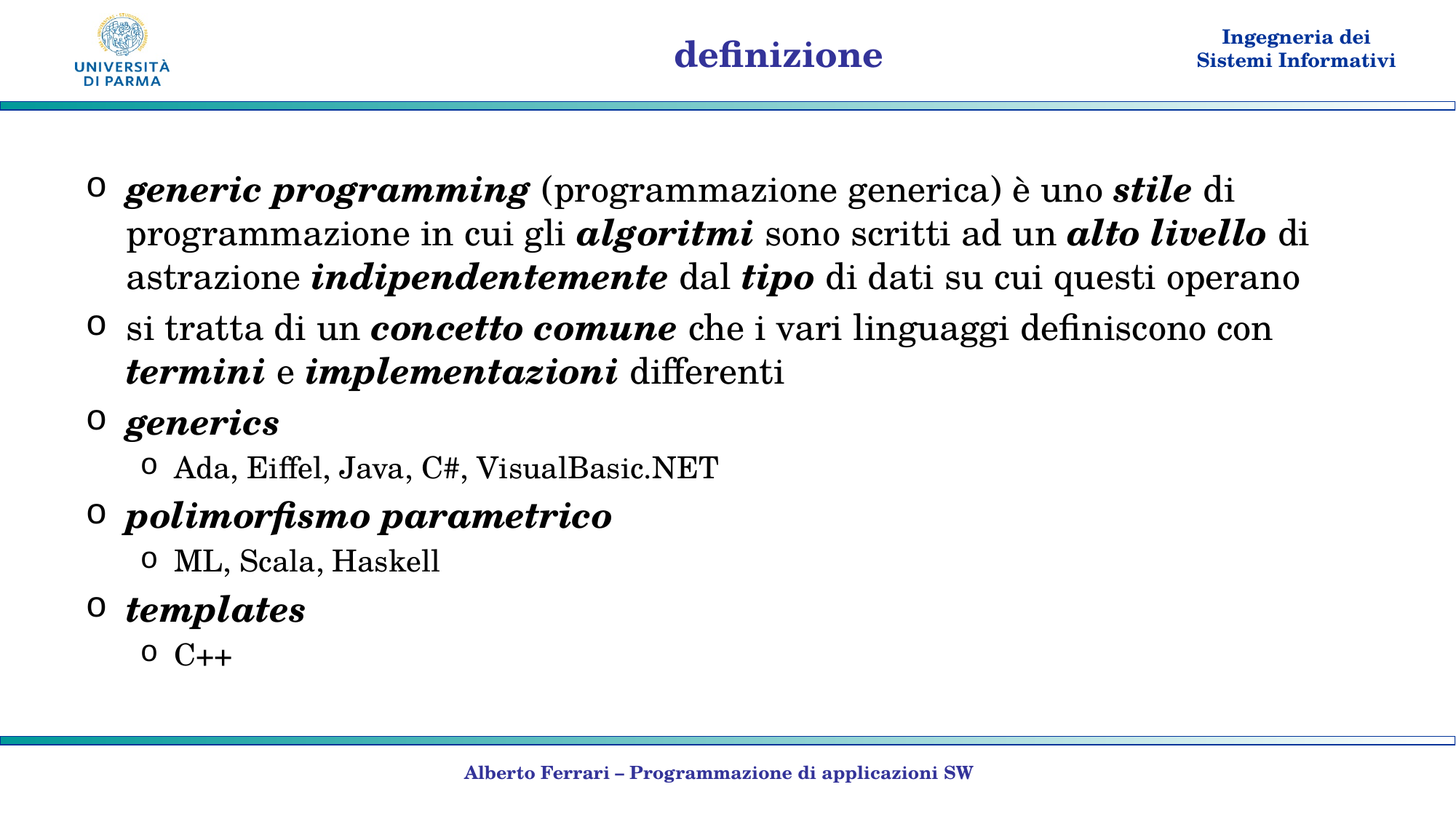

# definizione
generic programming (programmazione generica) è uno stile di programmazione in cui gli algoritmi sono scritti ad un alto livello di astrazione indipendentemente dal tipo di dati su cui questi operano
si tratta di un concetto comune che i vari linguaggi definiscono con termini e implementazioni differenti
generics
Ada, Eiffel, Java, C#, VisualBasic.NET
polimorfismo parametrico
ML, Scala, Haskell
templates
C++

Alberto Ferrari – Programmazione di applicazioni SW